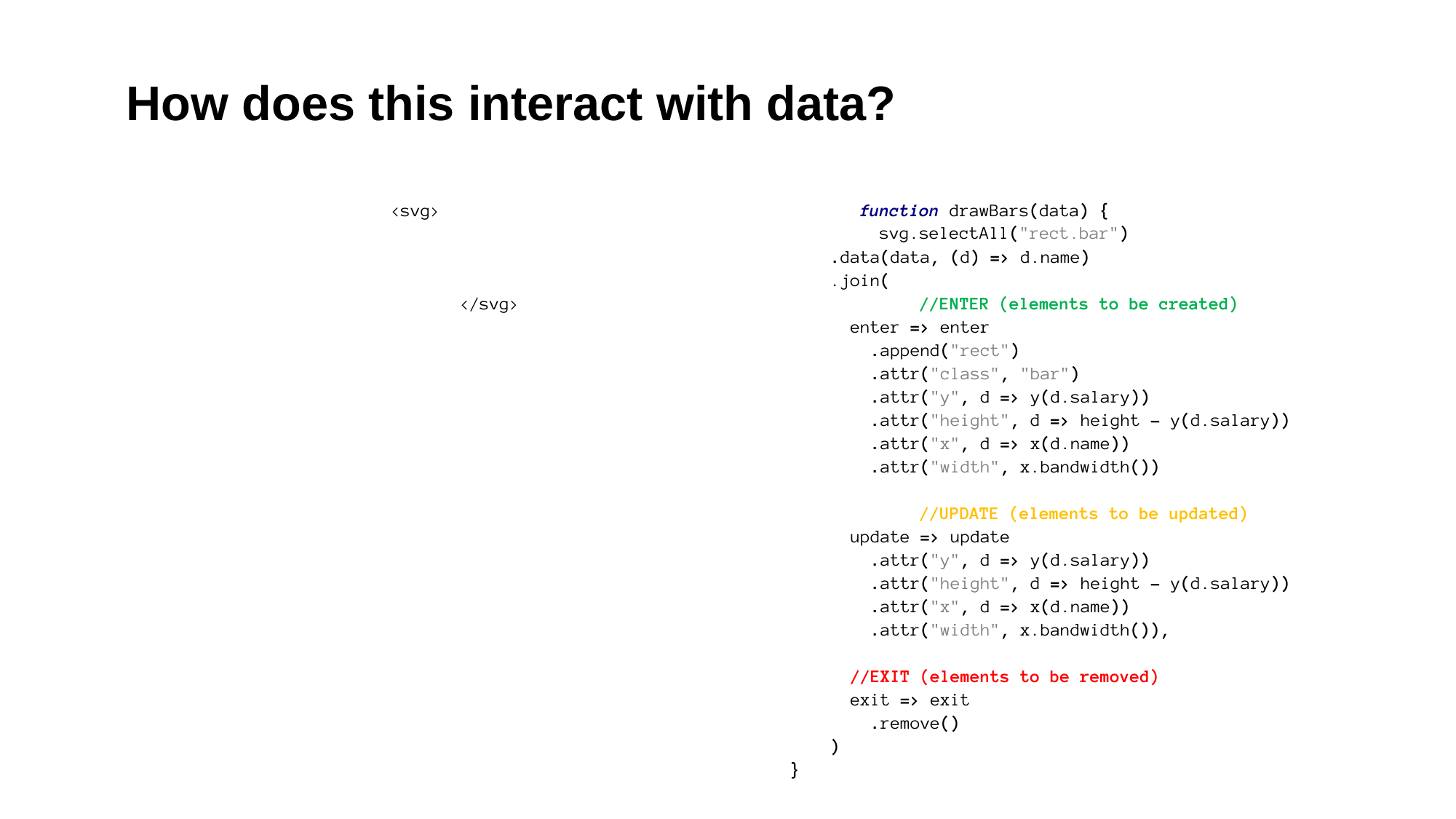

# How does this interact with data?

    <svg>

	</svg>

	function drawBars(data) {
	  svg.selectAll("rect.bar")
        .data(data, (d) => d.name)
        .join(
	      //ENTER (elements to be created)
          enter => enter
            .append("rect")
            .attr("class", "bar")
            .attr("y", d => y(d.salary))
            .attr("height", d => height - y(d.salary))
            .attr("x", d => x(d.name))
            .attr("width", x.bandwidth())

	      //UPDATE (elements to be updated)
          update => update
            .attr("y", d => y(d.salary))
            .attr("height", d => height - y(d.salary))
            .attr("x", d => x(d.name))
            .attr("width", x.bandwidth()),

          //EXIT (elements to be removed)
          exit => exit
            .remove()
        )
    }